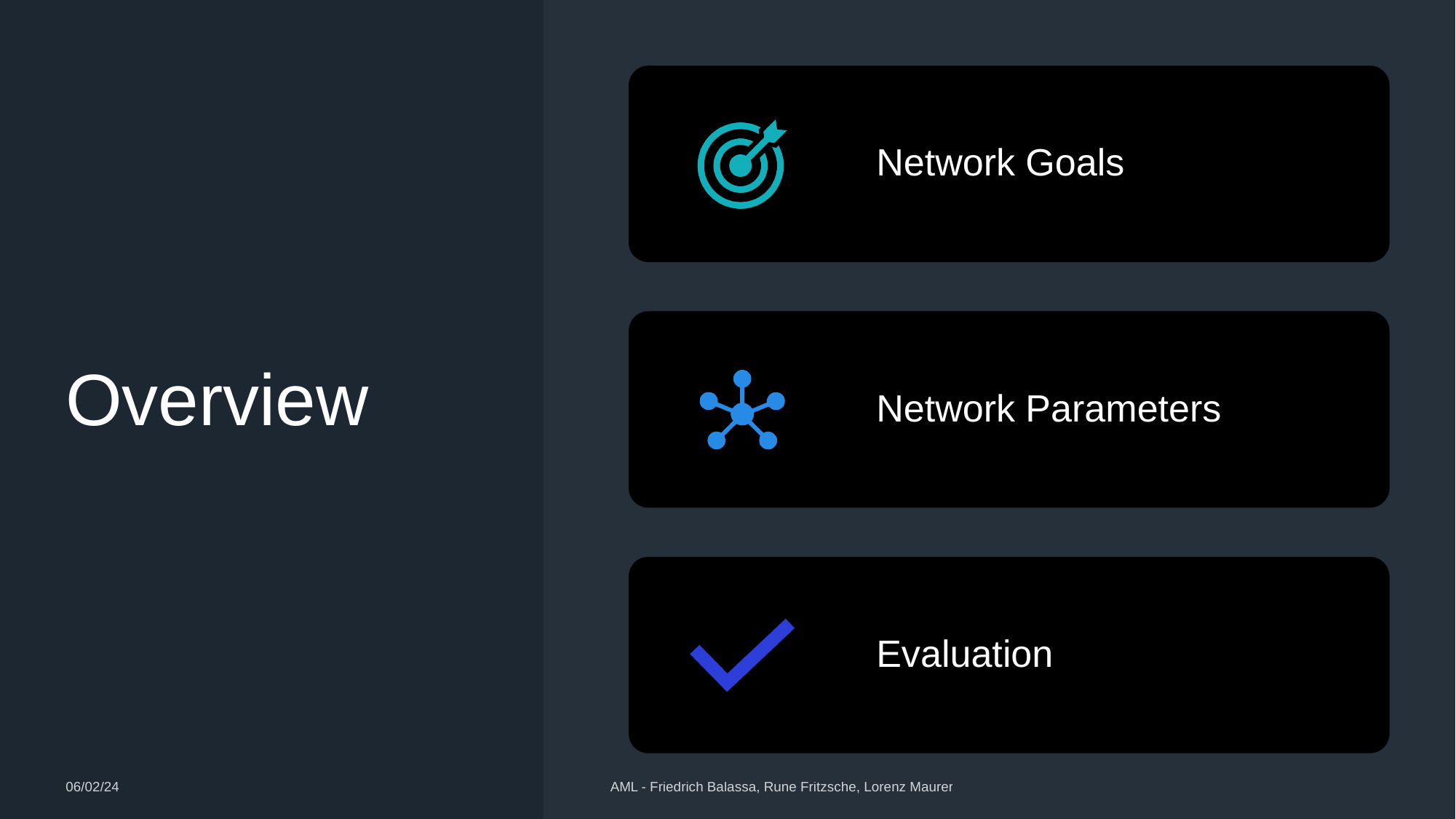

Overview
Network Goals
Network Parameters
Evaluation

06/02/24
2
AML - Friedrich Balassa, Rune Fritzsche, Lorenz Maurer